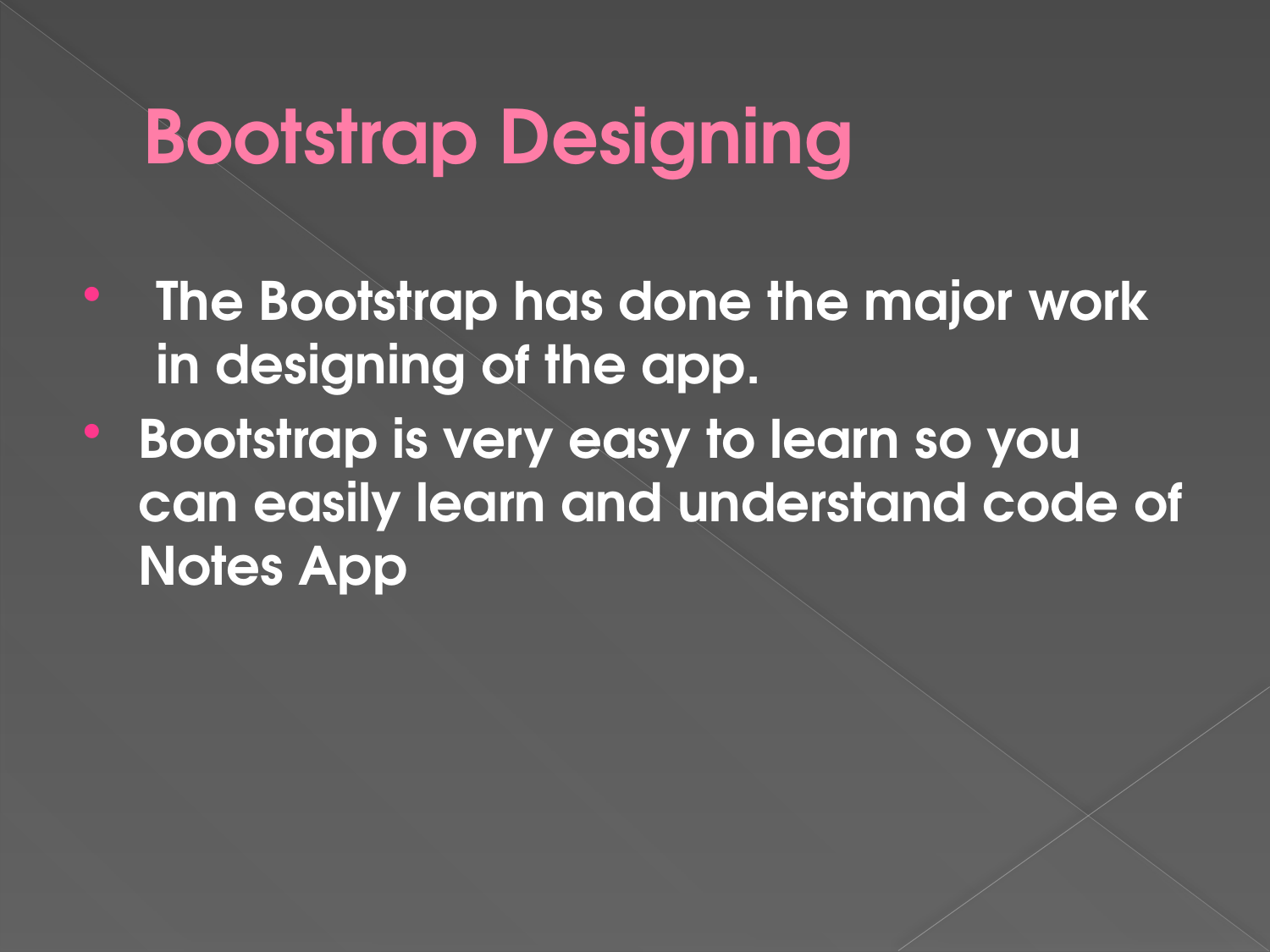

# Bootstrap Designing
The Bootstrap has done the major work in designing of the app.
Bootstrap is very easy to learn so you can easily learn and understand code of Notes App